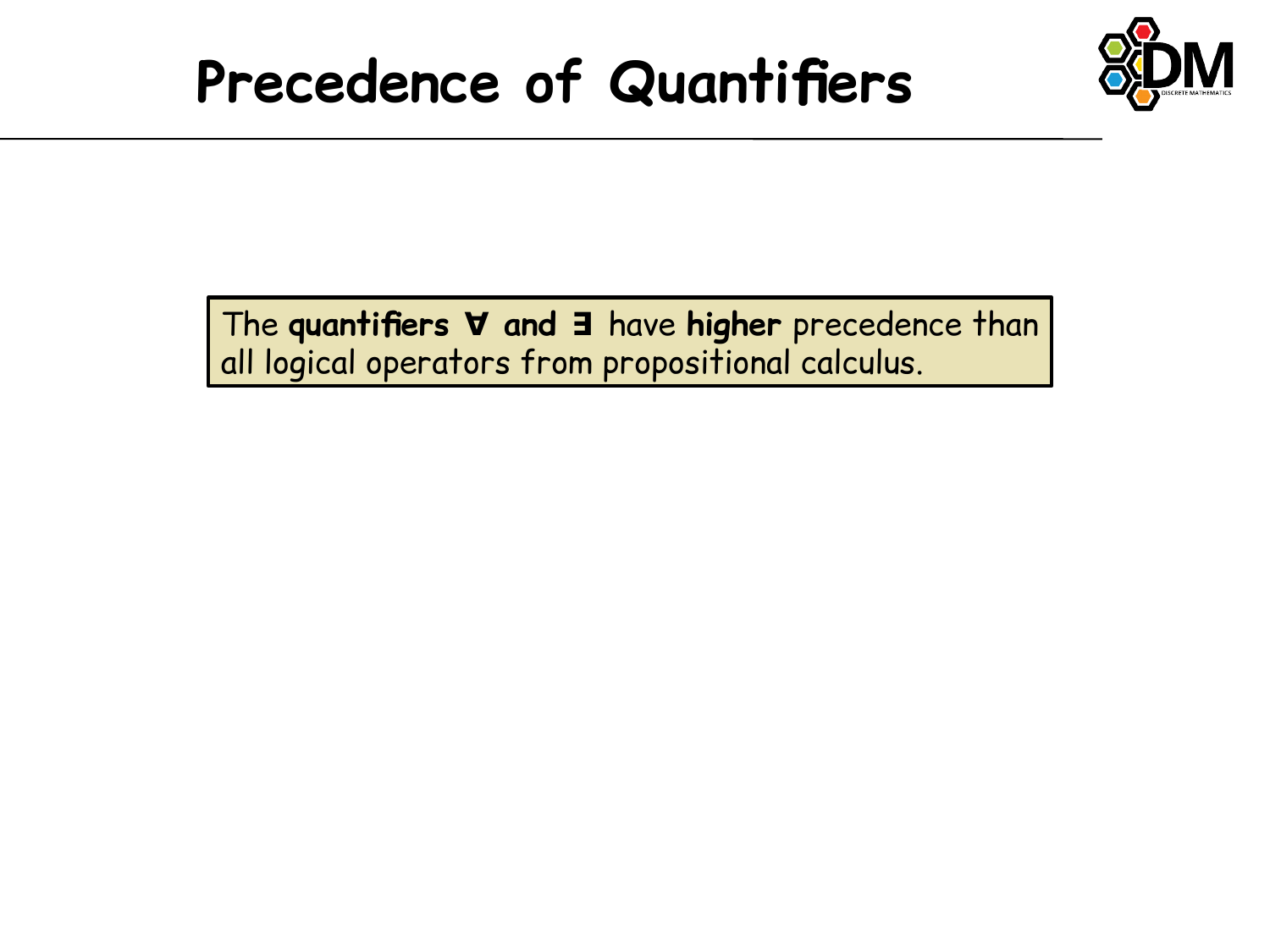

# Precedence of Quantiﬁers
The quantiﬁers ∀ and ∃ have higher precedence than all logical operators from propositional calculus.